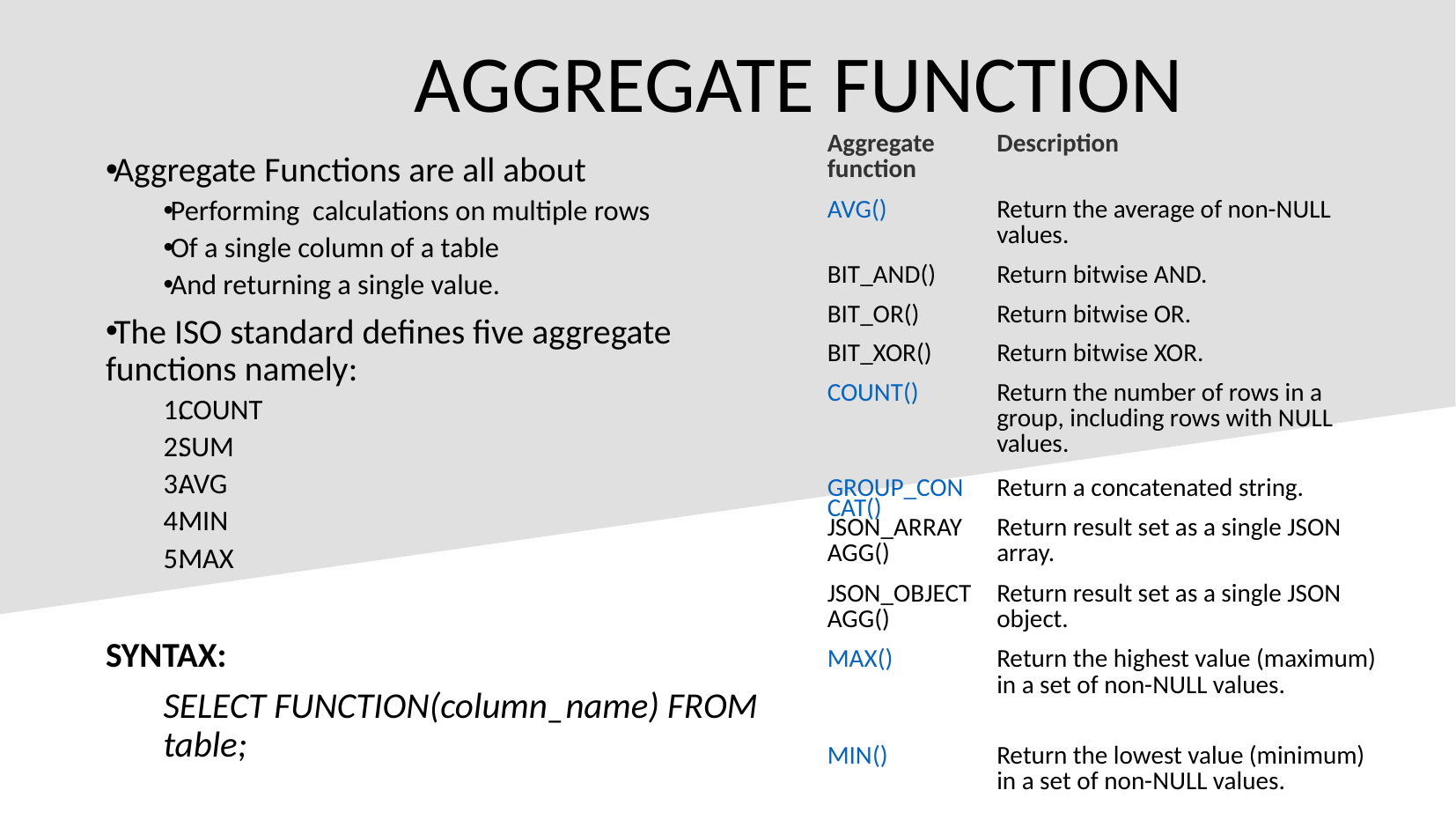

AGGREGATE FUNCTION
| Aggregate function | Description |
| --- | --- |
| AVG() | Return the average of non-NULL values. |
| BIT\_AND() | Return bitwise AND. |
| BIT\_OR() | Return bitwise OR. |
| BIT\_XOR() | Return bitwise XOR. |
| COUNT() | Return the number of rows in a group, including rows with NULL values. |
| GROUP\_CONCAT() | Return a concatenated string. |
| JSON\_ARRAYAGG() | Return result set as a single JSON array. |
| JSON\_OBJECTAGG() | Return result set as a single JSON object. |
| MAX() | Return the highest value (maximum) in a set of non-NULL values. |
| MIN() | Return the lowest value (minimum) in a set of non-NULL values. |
| STDEV() | Return the population standard deviation. |
| STDDEV\_POP() | Return the population standard deviation. |
| STDDEV\_SAMP() | Return the sample standard deviation. |
| SUM() | Return the summation of all non-NULL values a set. |
| VAR\_POP() | Return the population standard variance. |
| VARP\_SAM() | Return the sample variance. |
| VARIANCE() | Return the population standard variance. |
Aggregate Functions are all about
Performing  calculations on multiple rows
Of a single column of a table
And returning a single value.
The ISO standard defines five aggregate functions namely:
COUNT
SUM
AVG
MIN
MAX

SYNTAX:
SELECT FUNCTION(column_name) FROM table;